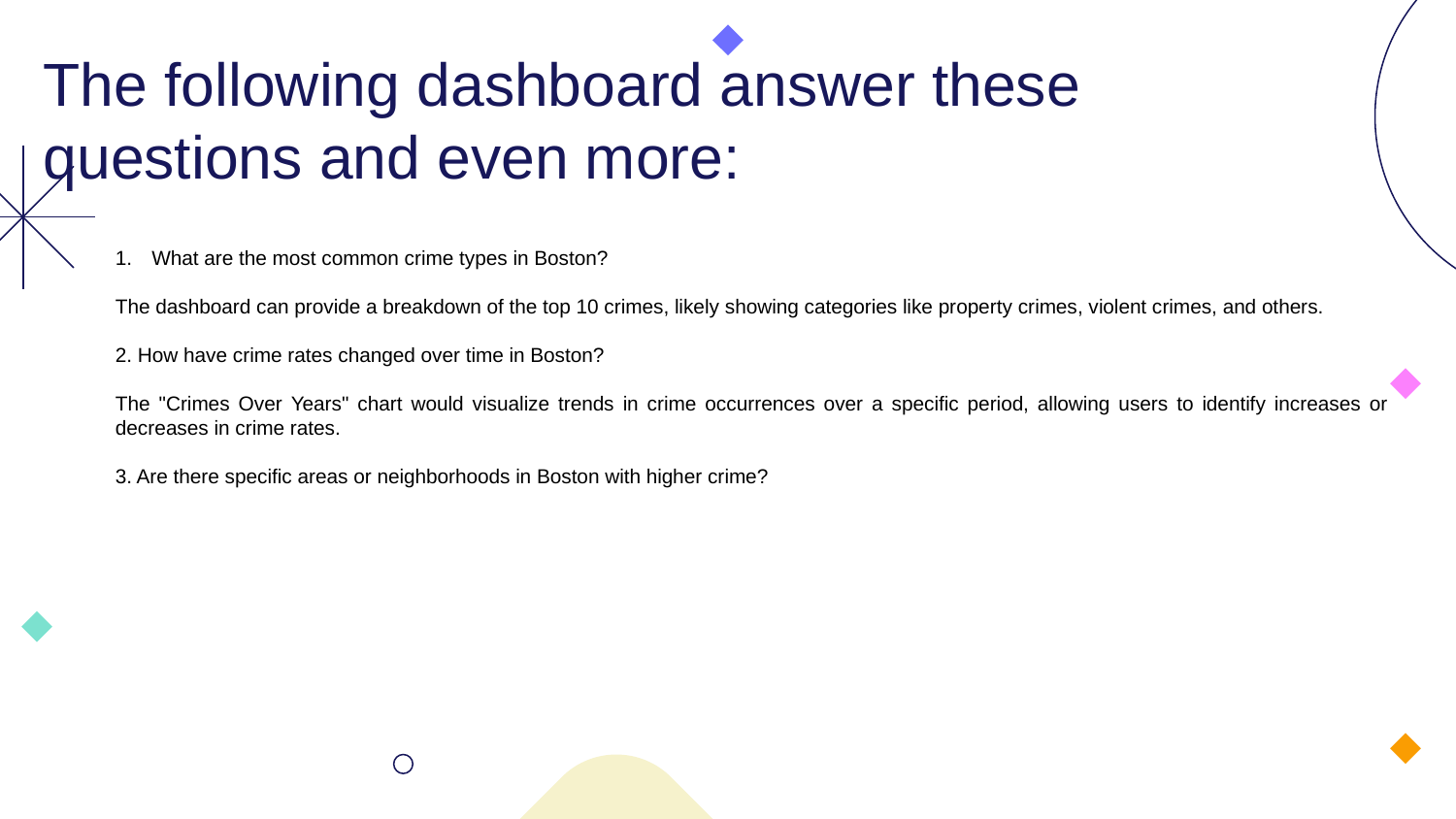

# The following dashboard answer these questions and even more:
What are the most common crime types in Boston?

The dashboard can provide a breakdown of the top 10 crimes, likely showing categories like property crimes, violent crimes, and others.

2. How have crime rates changed over time in Boston?

The "Crimes Over Years" chart would visualize trends in crime occurrences over a specific period, allowing users to identify increases or decreases in crime rates.

3. Are there specific areas or neighborhoods in Boston with higher crime?